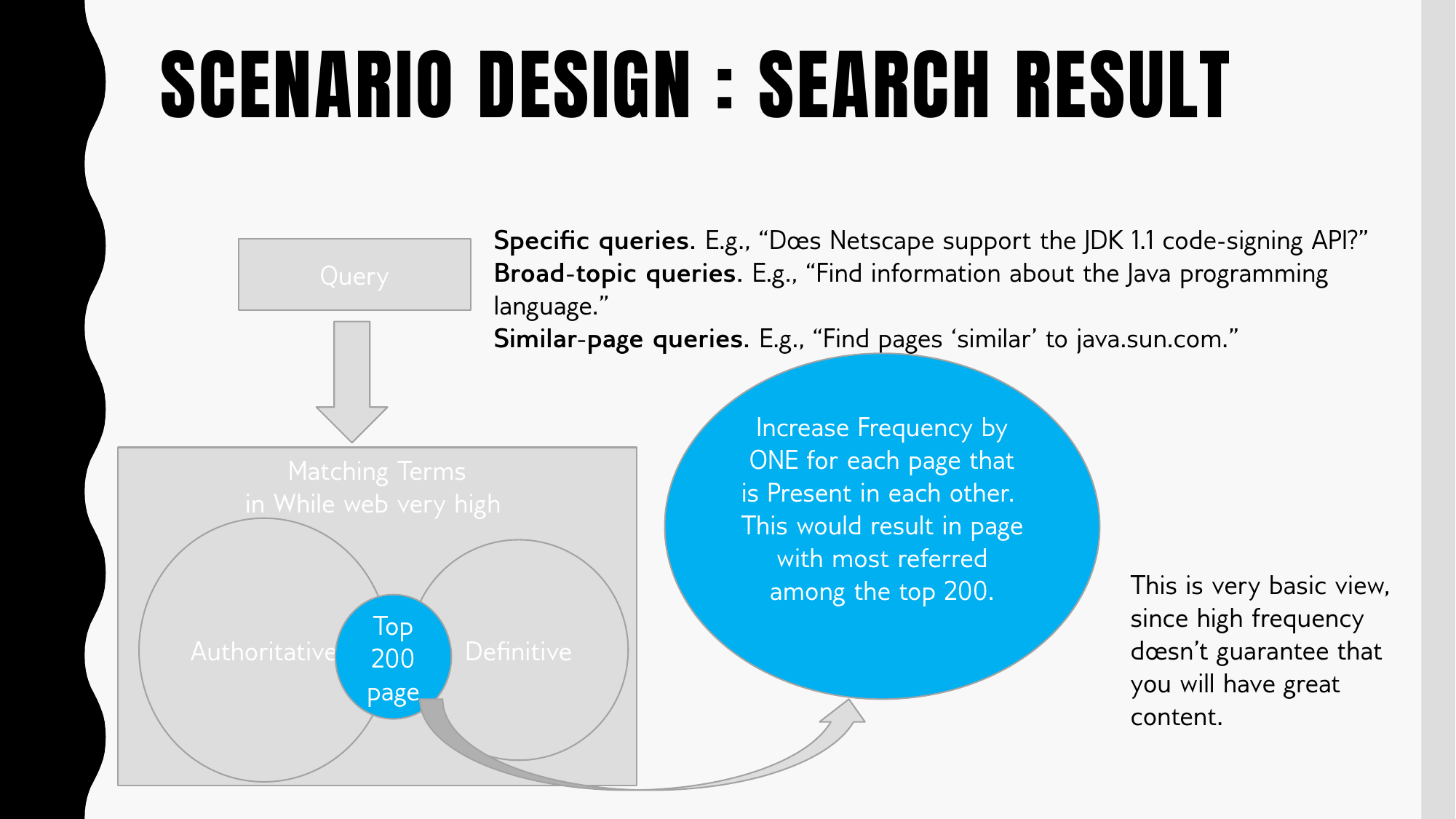

# Scenario Design : Search Result
Specific queries. E.g., “Does Netscape support the JDK 1.1 code-signing API?”
Broad-topic queries. E.g., “Find information about the Java programming language.”
Similar-page queries. E.g., “Find pages ‘similar’ to java.sun.com.”
Query

Increase Frequency by ONE for each page that is Present in each other.
This would result in page with most referred among the top 200.

Matching Terms
in While web very high
Authoritative
Definitive
This is very basic view, since high frequency doesn’t guarantee that you will have great content.
Top 200 page